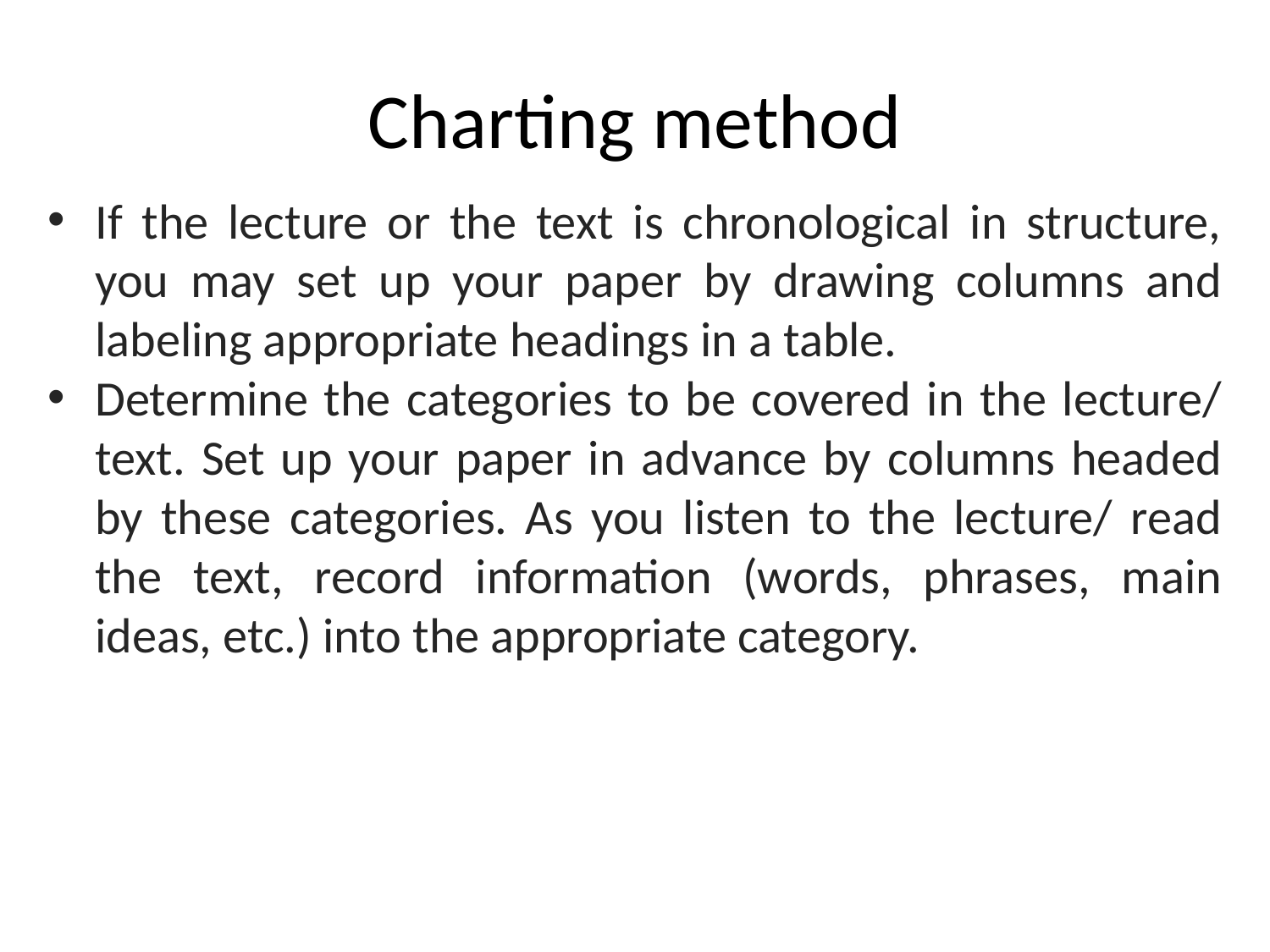

# Charting method
If the lecture or the text is chronological in structure, you may set up your paper by drawing columns and labeling appropriate headings in a table.
Determine the categories to be covered in the lecture/ text. Set up your paper in advance by columns headed by these categories. As you listen to the lecture/ read the text, record information (words, phrases, main ideas, etc.) into the appropriate category.